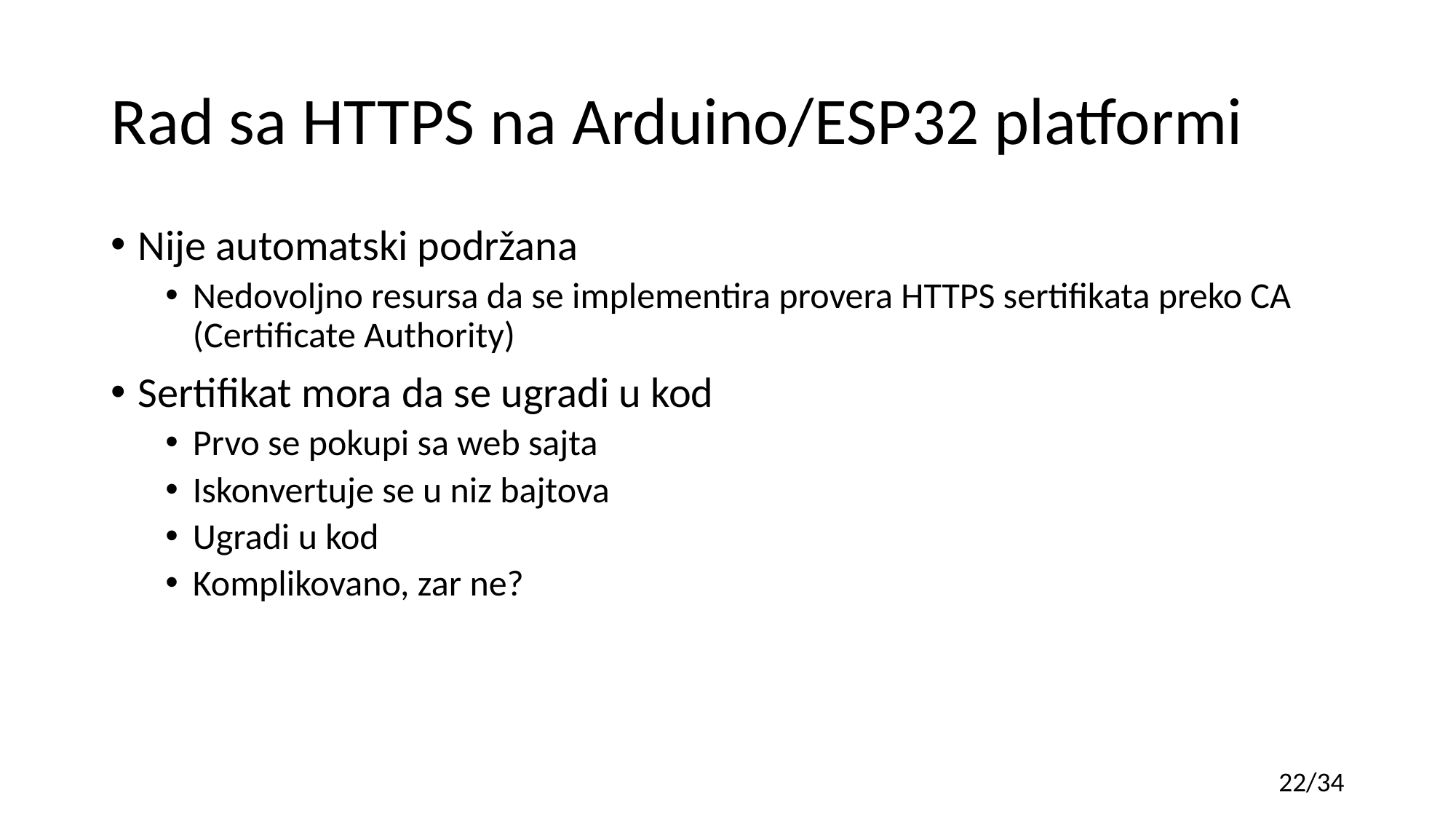

# Rad sa HTTPS na Arduino/ESP32 platformi
Nije automatski podržana
Nedovoljno resursa da se implementira provera HTTPS sertifikata preko CA (Certificate Authority)
Sertifikat mora da se ugradi u kod
Prvo se pokupi sa web sajta
Iskonvertuje se u niz bajtova
Ugradi u kod
Komplikovano, zar ne?